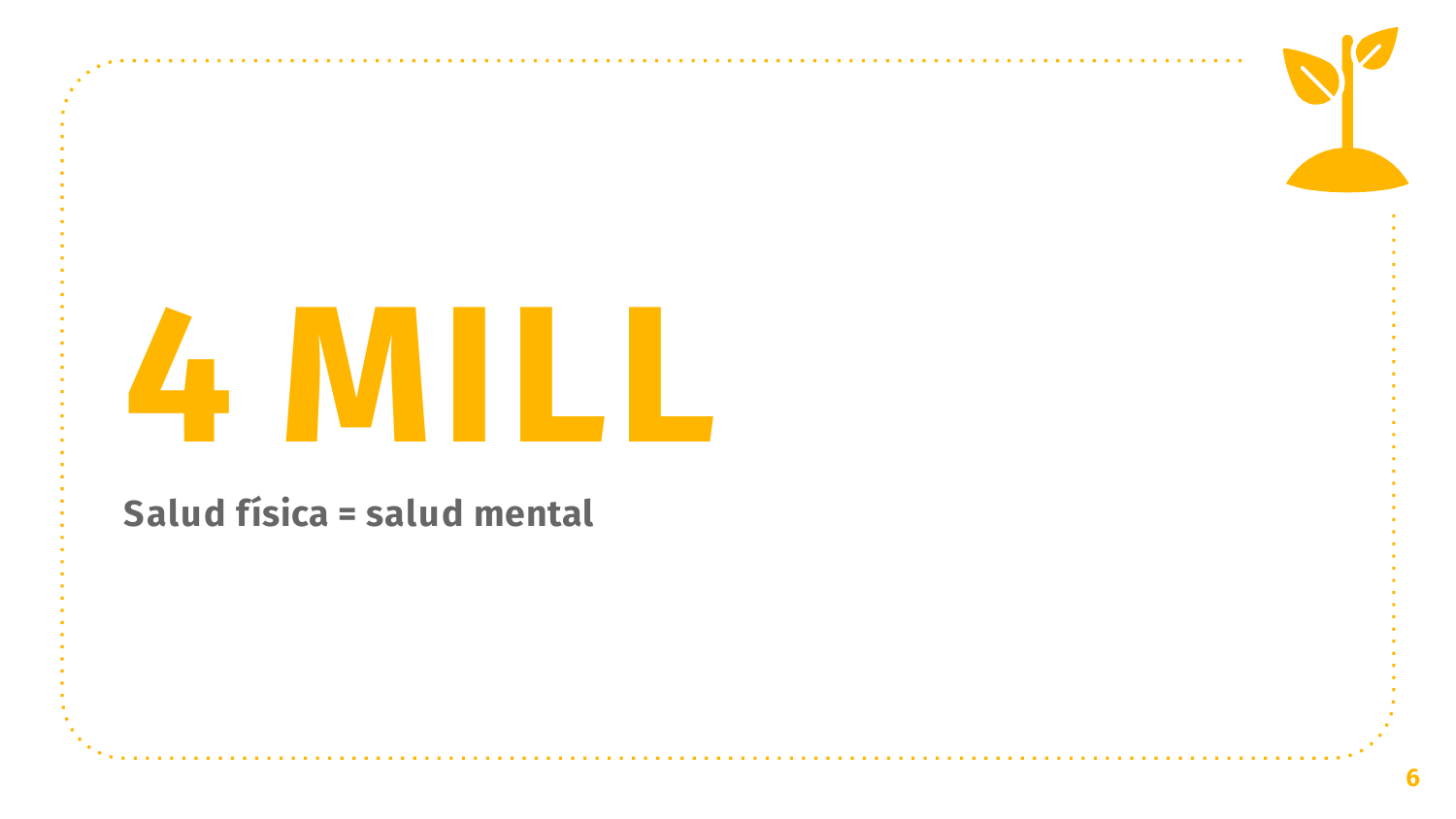

# 4 MILL
Salud física = salud mental
6